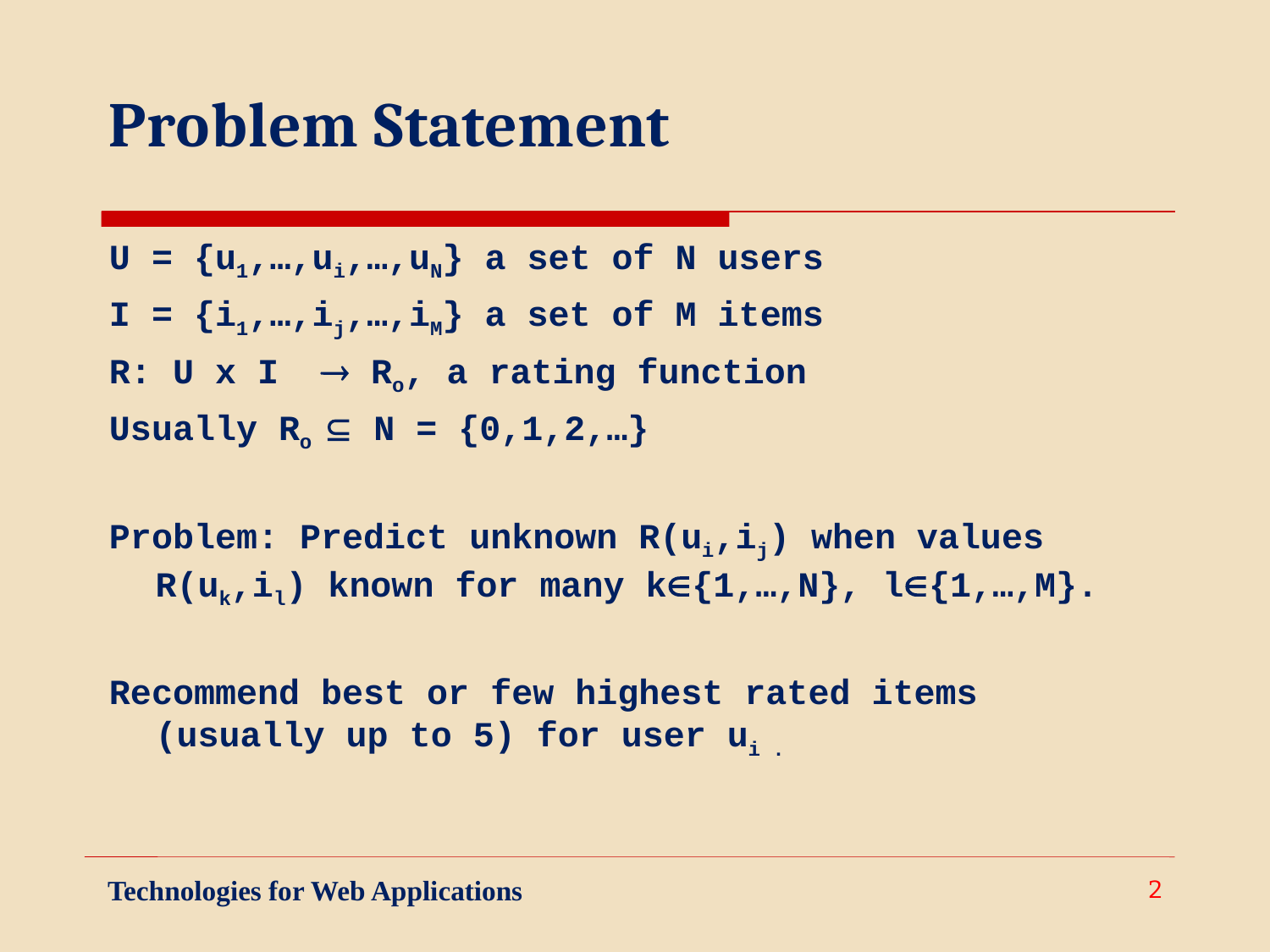

Problem Statement
U = {u1,…,ui,…,uN} a set of N users
I = {i1,…,ij,…,iM} a set of M items
R: U x I  → Ro, a rating function
Usually Ro ⊆ N = {0,1,2,…}

Problem: Predict unknown R(ui,ij) when values R(uk,il) known for many k∈{1,…,N}, l∈{1,…,M}.

Recommend best or few highest rated items (usually up to 5) for user ui .
Technologies for Web Applications
2